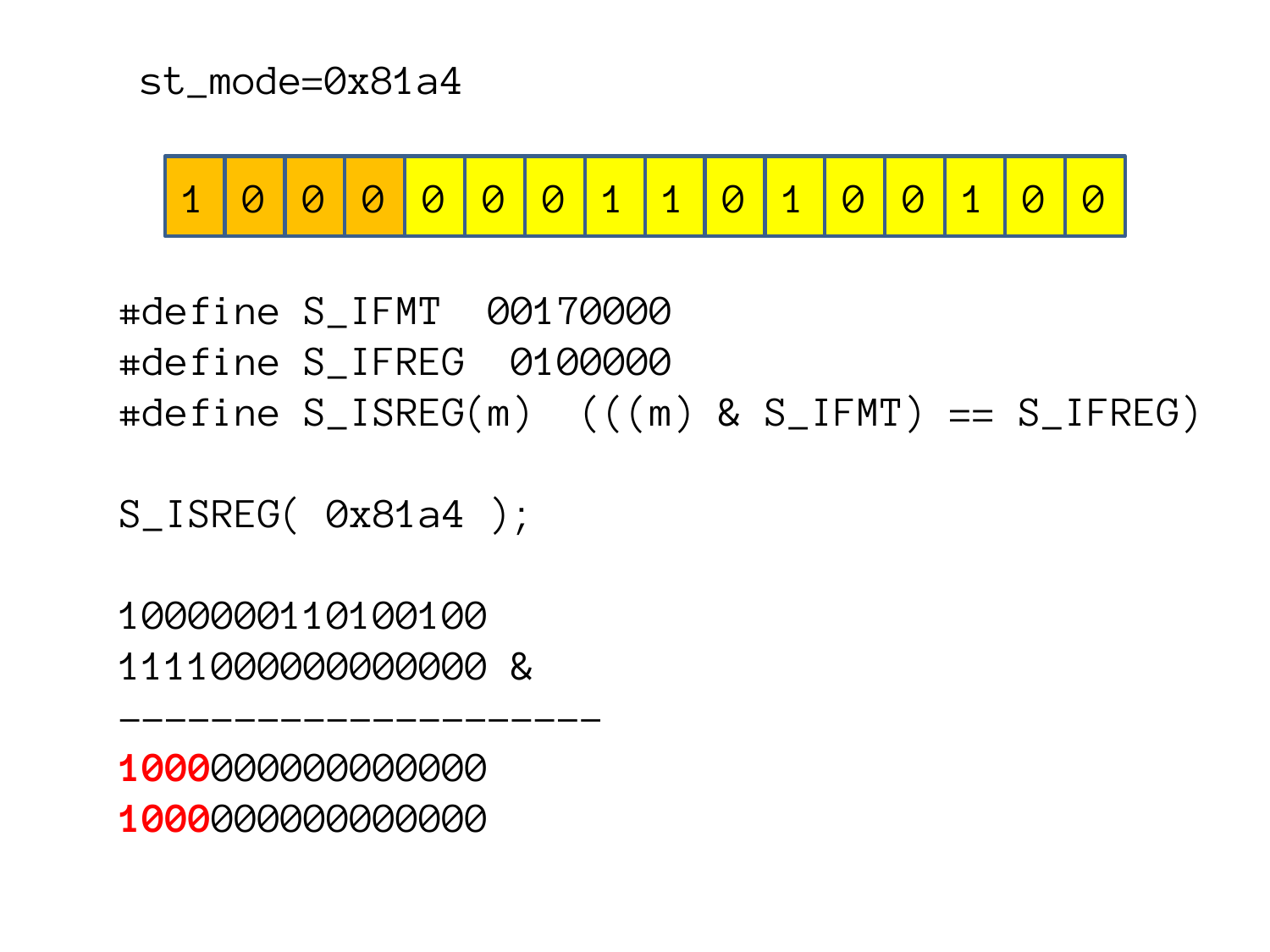

st_mode=0x81a4
1
0
0
0
0
0
0
1
1
0
1
0
0
1
0
0
#define S_IFMT  00170000
#define S_IFREG  0100000
#define S_ISREG(m)  (((m) & S_IFMT) == S_IFREG)

S_ISREG( 0x81a4 );

1000000110100100
1111000000000000 &
---------------------
1000000000000000
1000000000000000